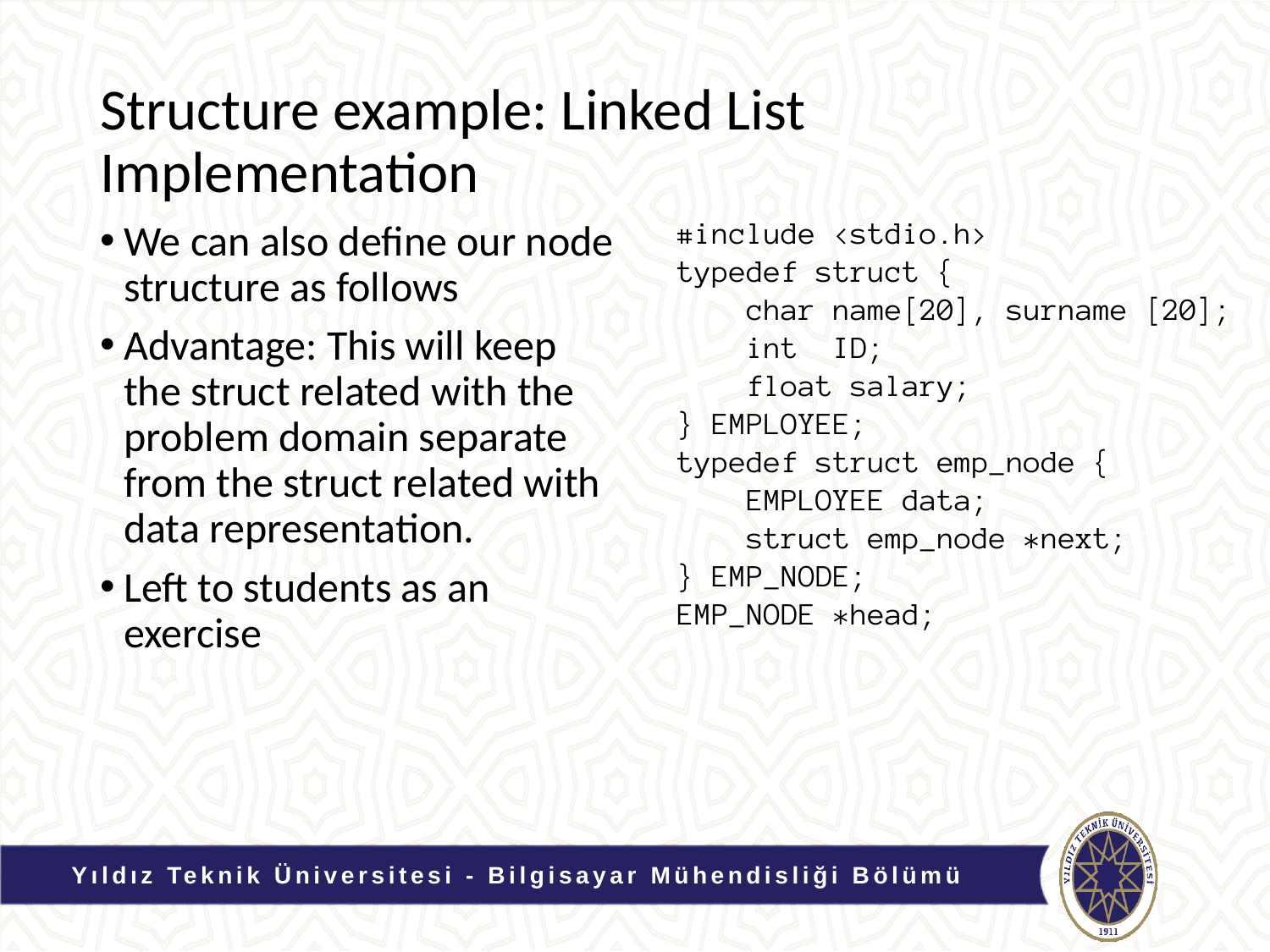

# Structure example: Linked List Implementation
#include <stdio.h>
typedef struct {
    char name[20], surname [20];
    int  ID;
    float salary;
} EMPLOYEE;
typedef struct emp_node {
    EMPLOYEE data;
    struct emp_node *next;
} EMP_NODE;
EMP_NODE *head;
We can also define our node structure as follows
Advantage: This will keep the struct related with the problem domain separate from the struct related with data representation.
Left to students as an exercise
Yıldız Teknik Üniversitesi - Bilgisayar Mühendisliği Bölümü